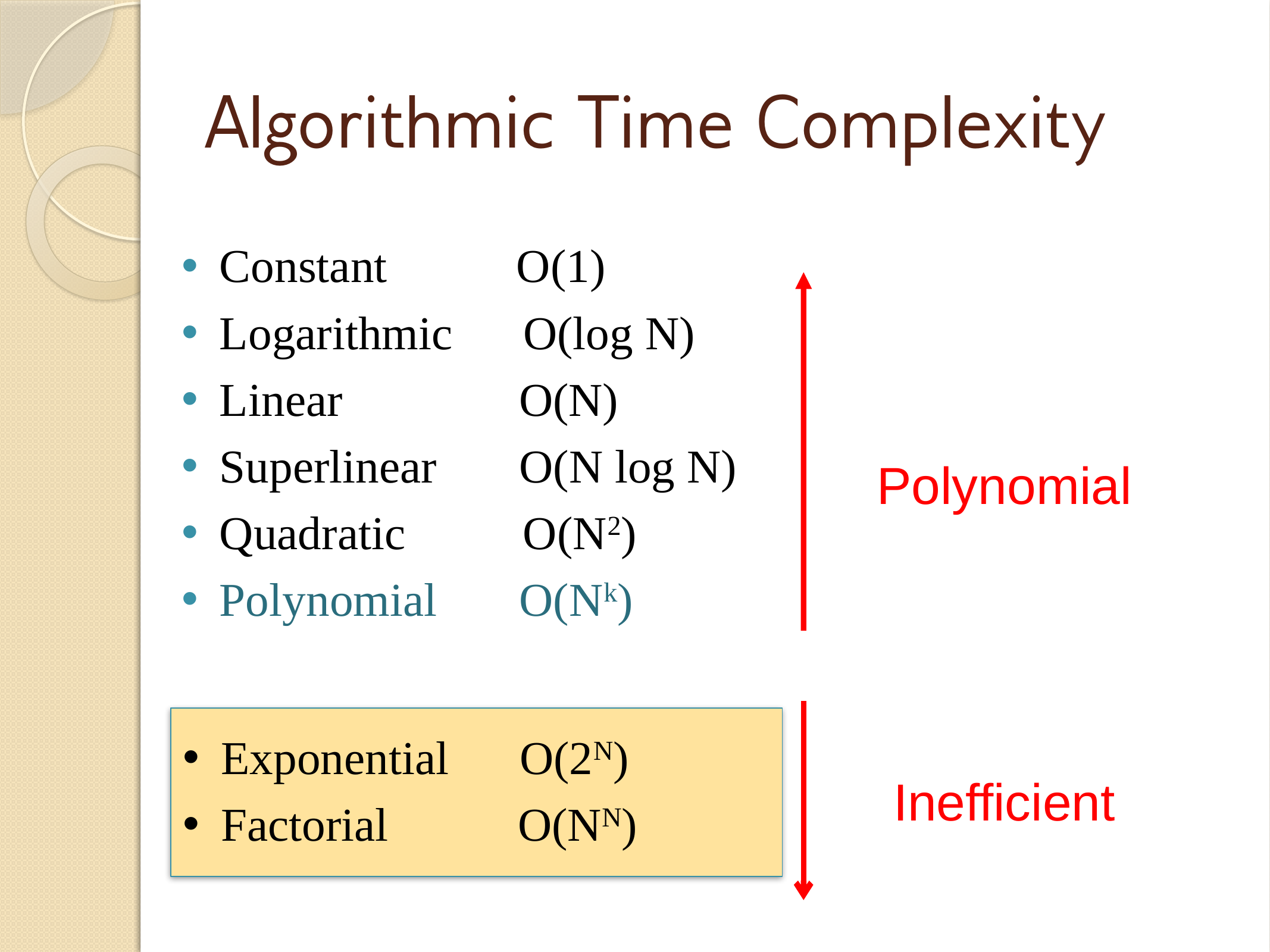

# Algorithmic Time Complexity
Constant           O(1)
Logarithmic      O(log N)
Linear               O(N)
Superlinear       O(N log N)
Quadratic          O(N2)
Polynomial       O(Nk)

Polynomial
Inefficient
Exponential      O(2N)
Factorial           O(NN)